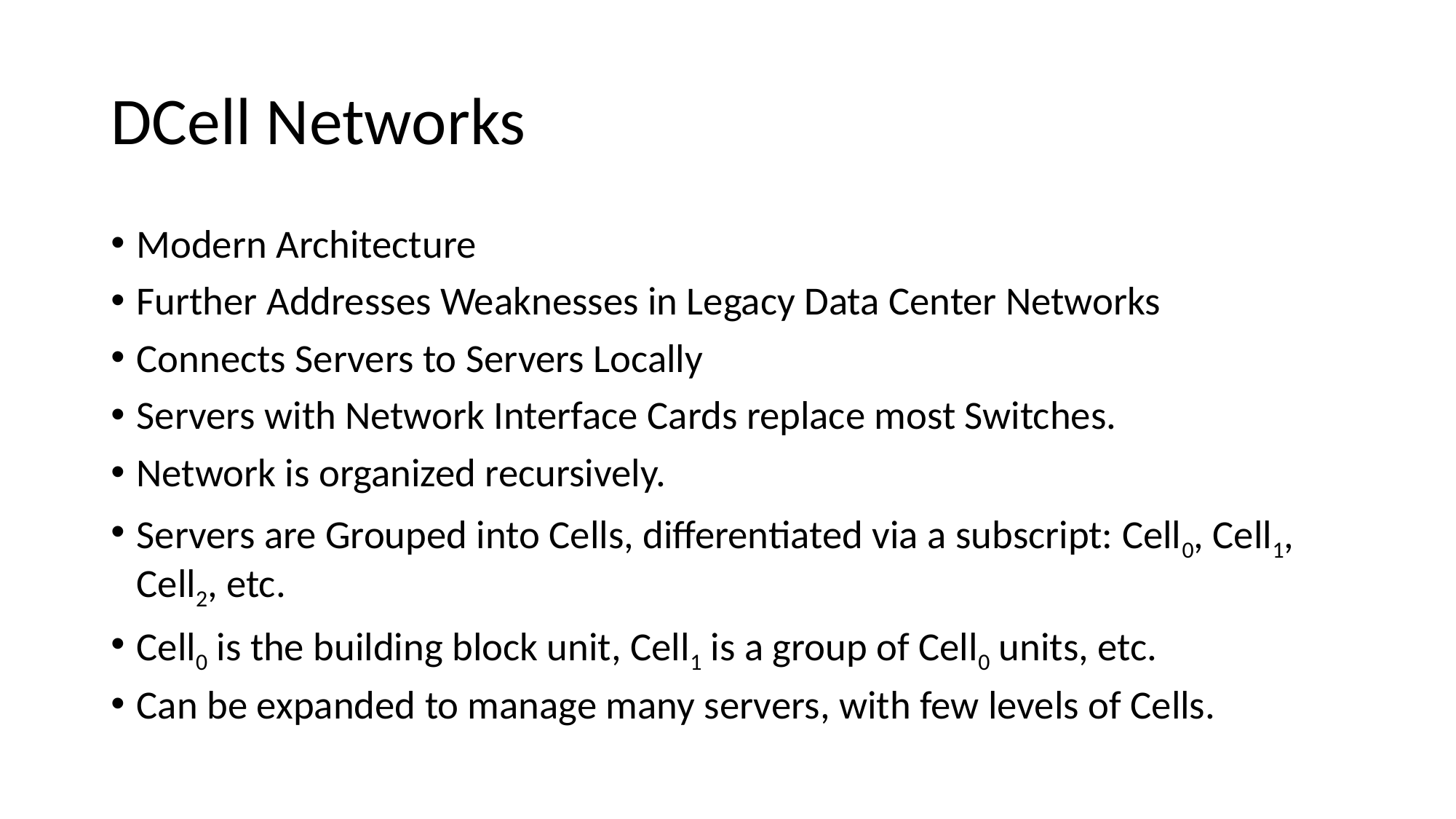

# DCell Networks
Modern Architecture
Further Addresses Weaknesses in Legacy Data Center Networks
Connects Servers to Servers Locally
Servers with Network Interface Cards replace most Switches.
Network is organized recursively.
Servers are Grouped into Cells, differentiated via a subscript: Cell0, Cell1, Cell2, etc.
Cell0 is the building block unit, Cell1 is a group of Cell0 units, etc.
Can be expanded to manage many servers, with few levels of Cells.